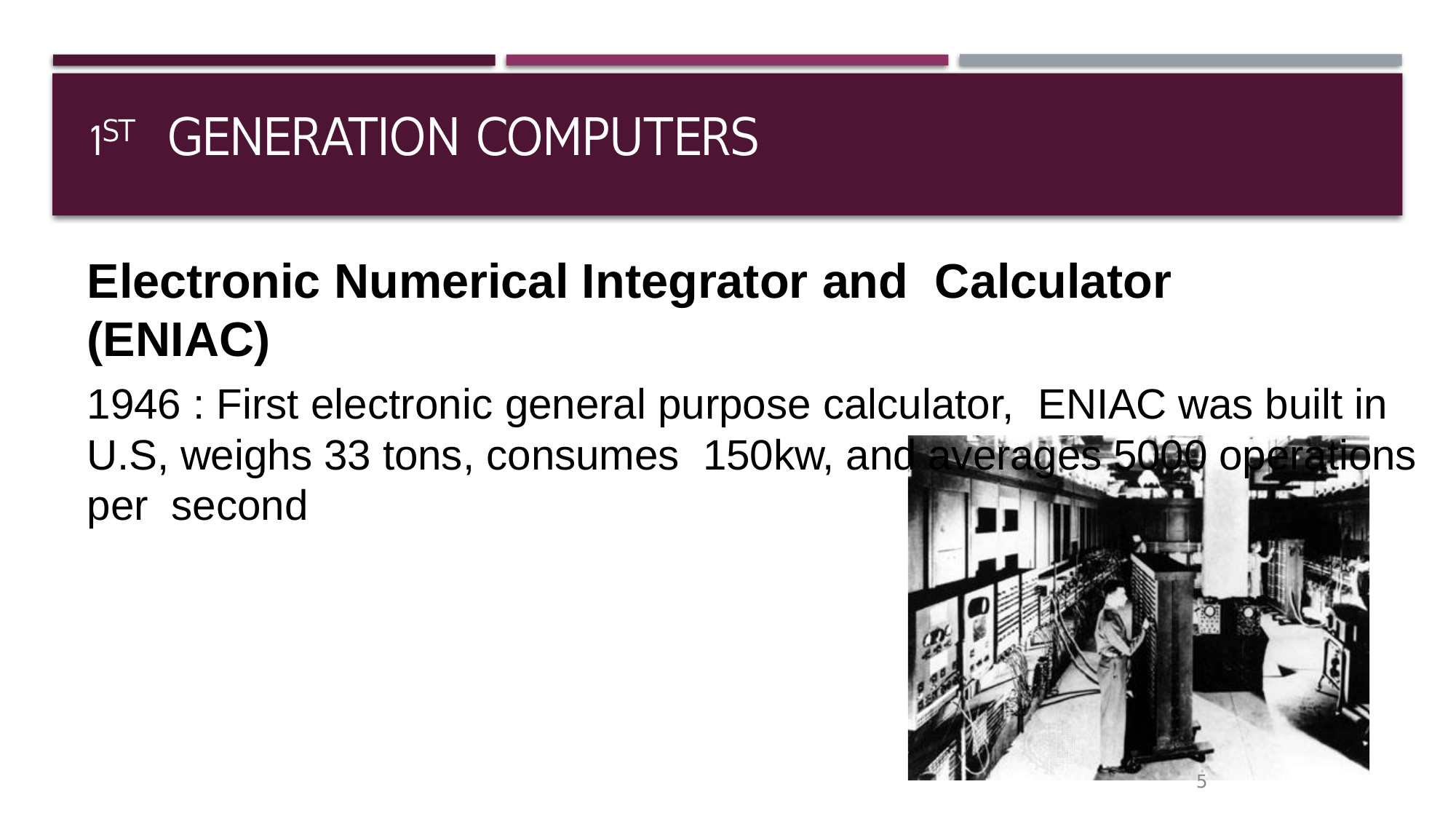

# 1st	Generation Computers
Electronic Numerical Integrator and  Calculator (ENIAC)
1946 : First electronic general purpose calculator,  ENIAC was built in U.S, weighs 33 tons, consumes  150kw, and averages 5000 operations per  second

5